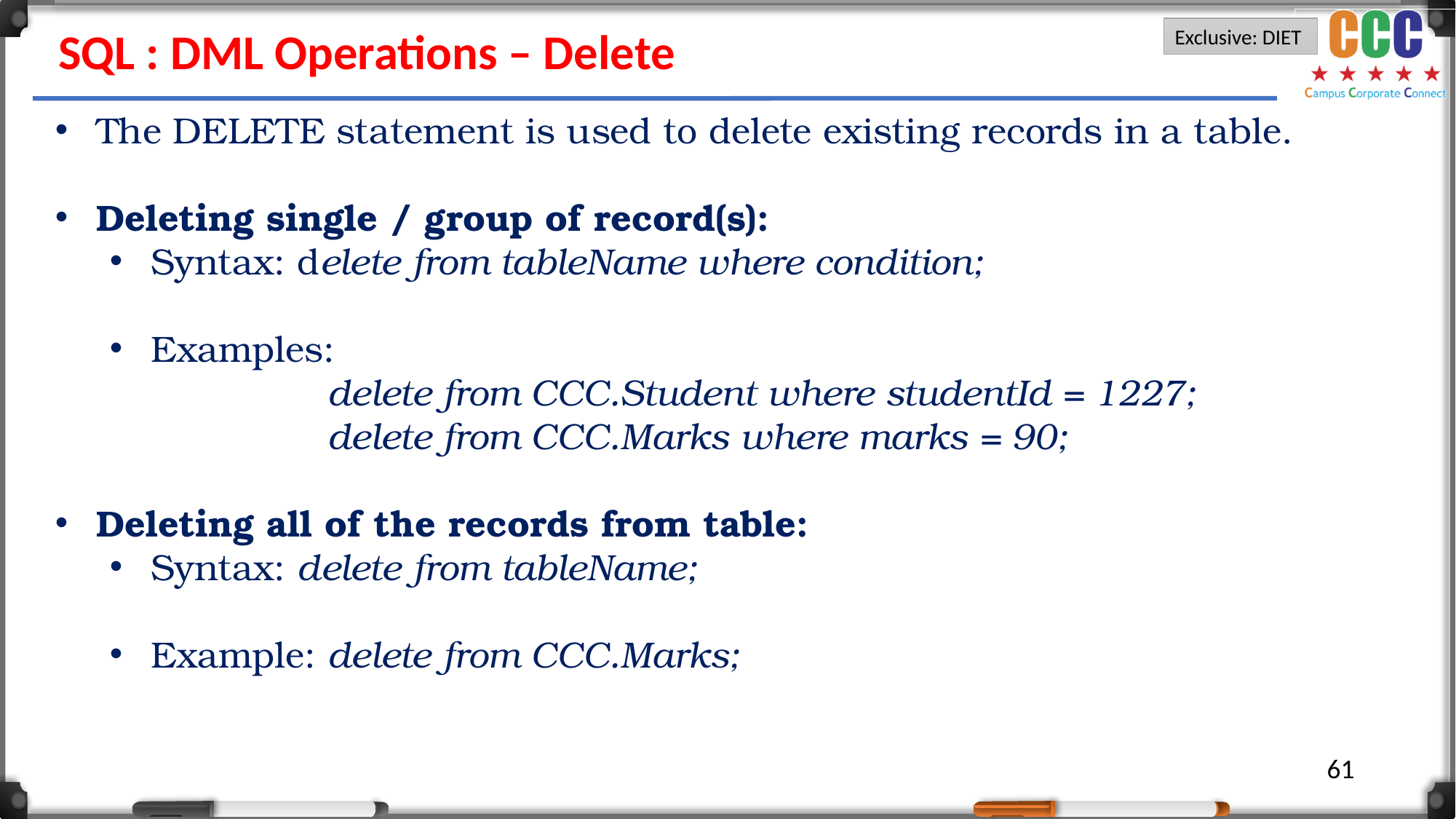

SQL : DML Operations – Delete
The DELETE statement is used to delete existing records in a table.

Deleting single / group of record(s):
Syntax: delete from tableName where condition;

Examples:
		delete from CCC.Student where studentId = 1227;
		delete from CCC.Marks where marks = 90;

Deleting all of the records from table:
Syntax: delete from tableName;

Example: delete from CCC.Marks;